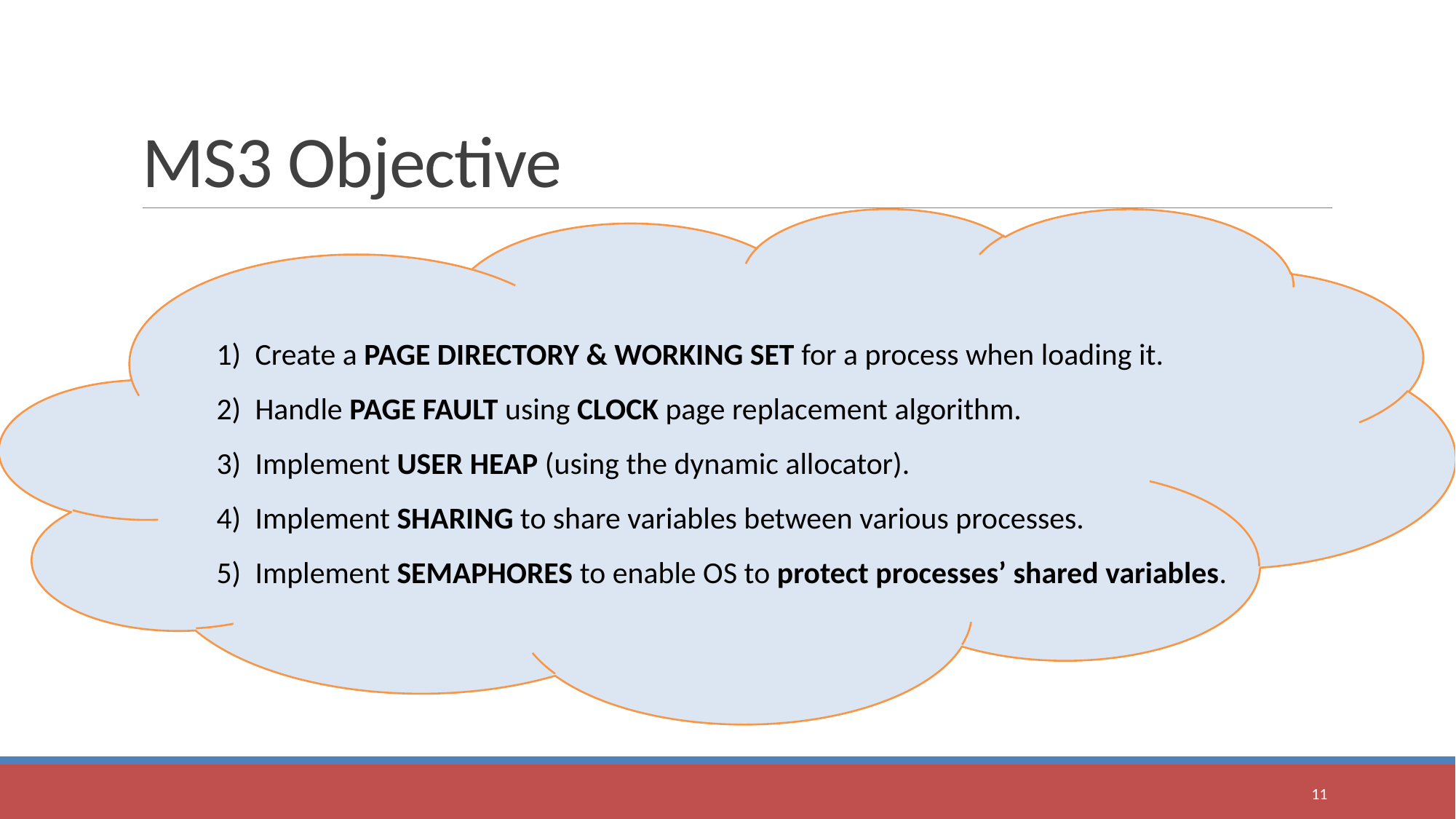

# MS3 Objective
Create a PAGE DIRECTORY & WORKING SET for a process when loading it.
Handle PAGE FAULT using CLOCK page replacement algorithm.
Implement USER HEAP (using the dynamic allocator).
Implement SHARING to share variables between various processes.
Implement SEMAPHORES to enable OS to protect processes’ shared variables.
11